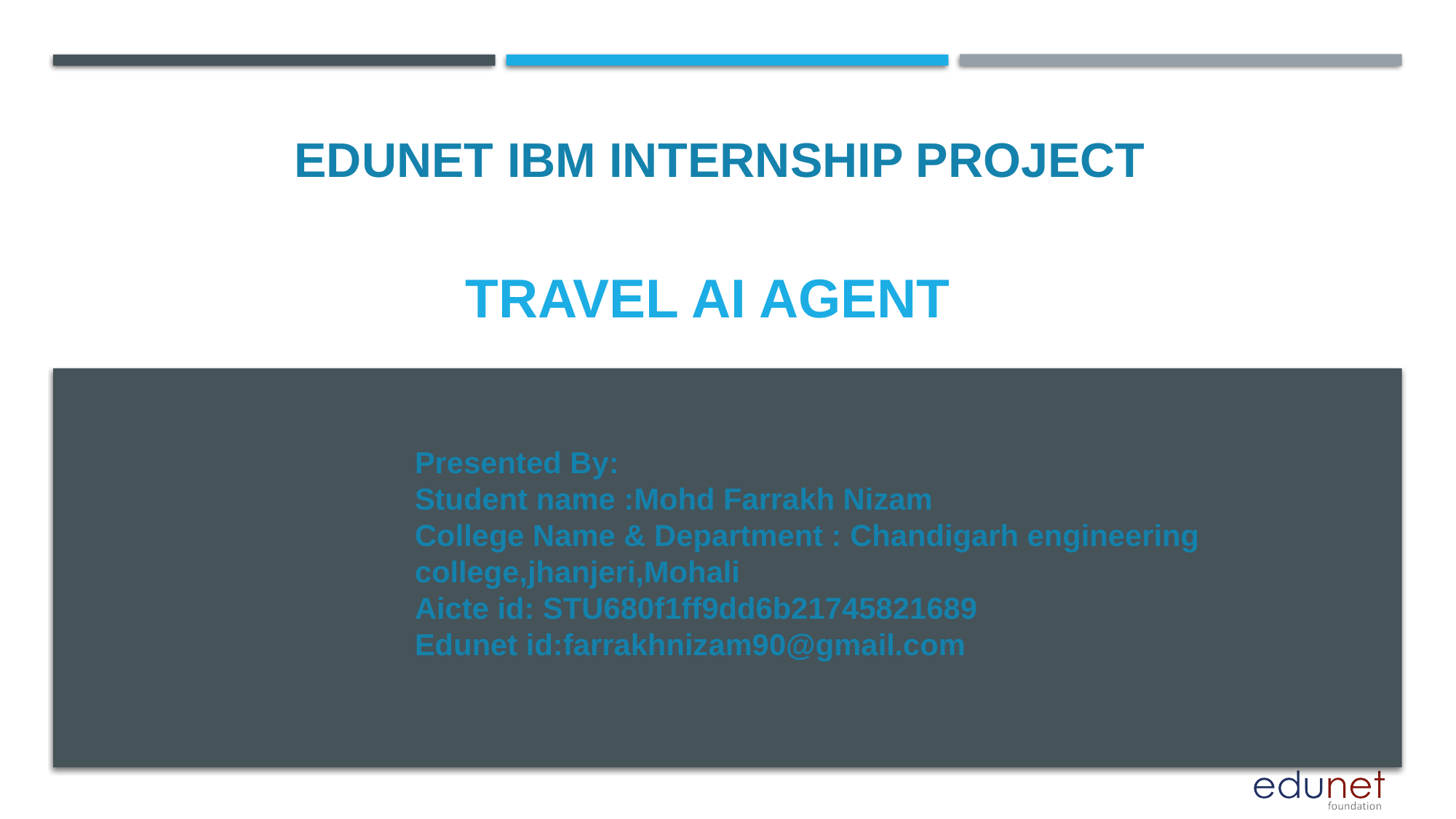

EDUNET IBM INTERNSHIP PROJECT
# Travel ai agent
Presented By:
Student name :Mohd Farrakh Nizam
College Name & Department : Chandigarh engineering college,jhanjeri,Mohali
Aicte id: STU680f1ff9dd6b21745821689
Edunet id:farrakhnizam90@gmail.com